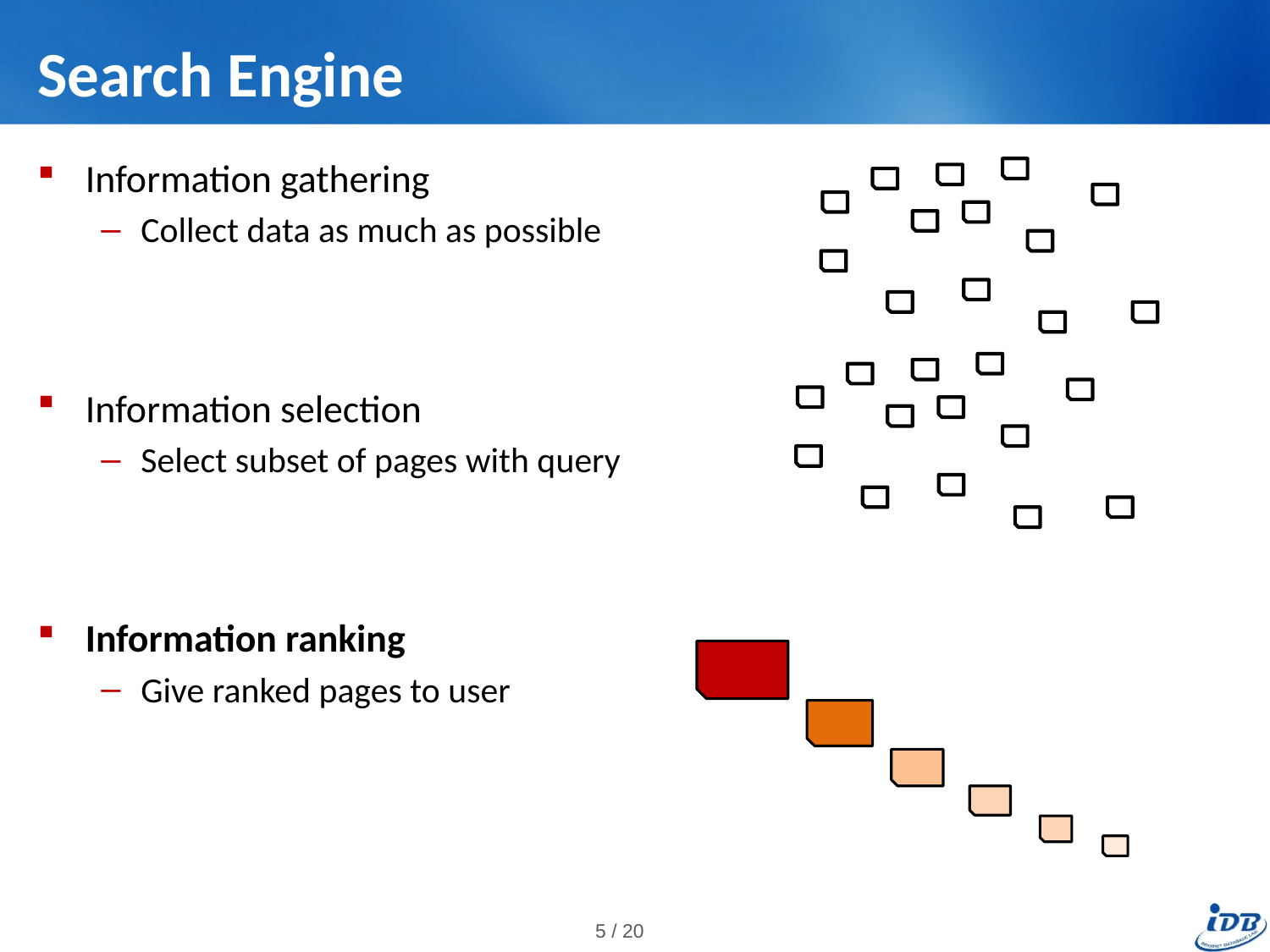

# Search Engine
Information gathering
Collect data as much as possible

Information selection
Select subset of pages with query

Information ranking
Give ranked pages to user